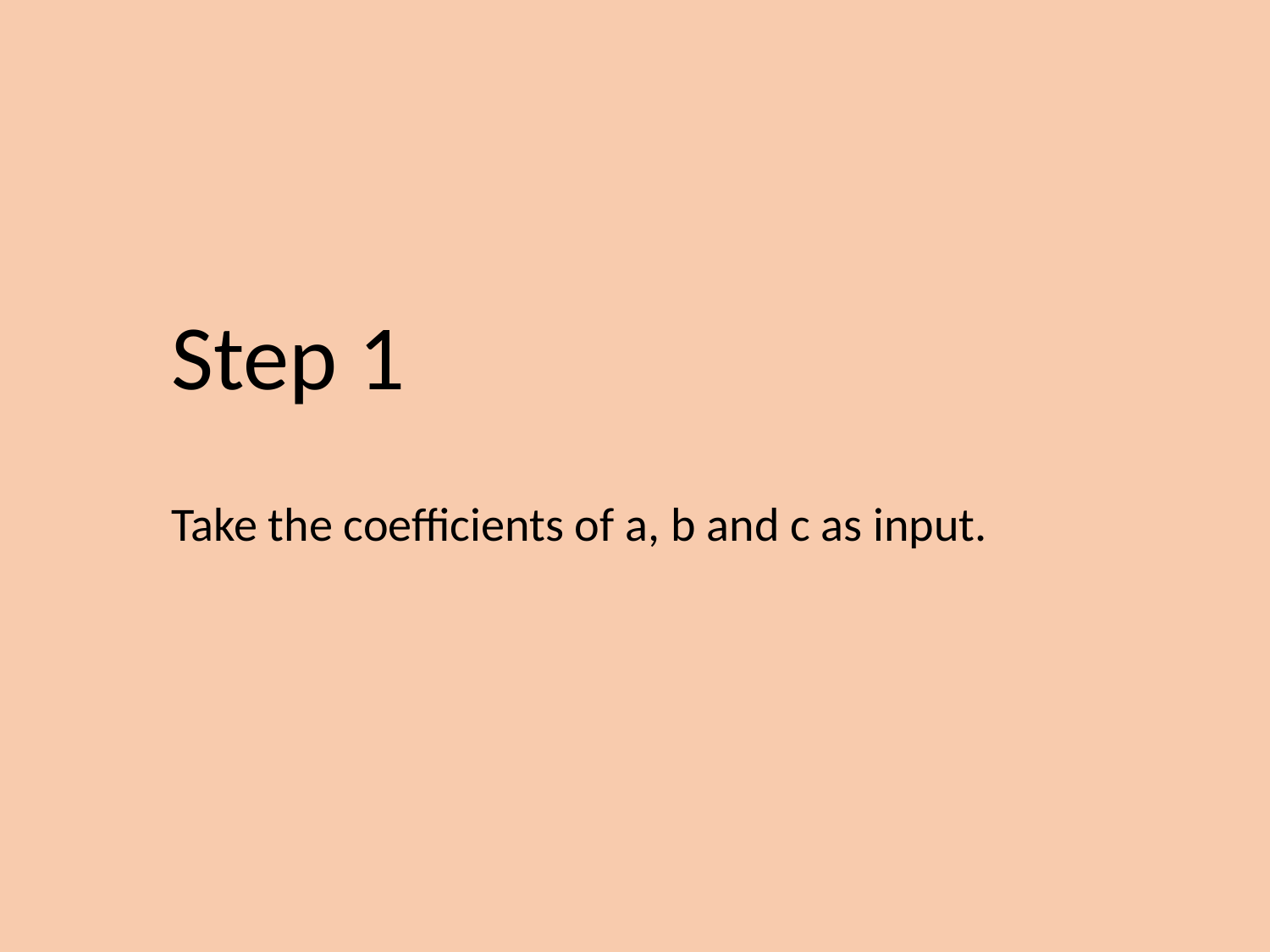

# Step 1
Take the coefficients of a, b and c as input.